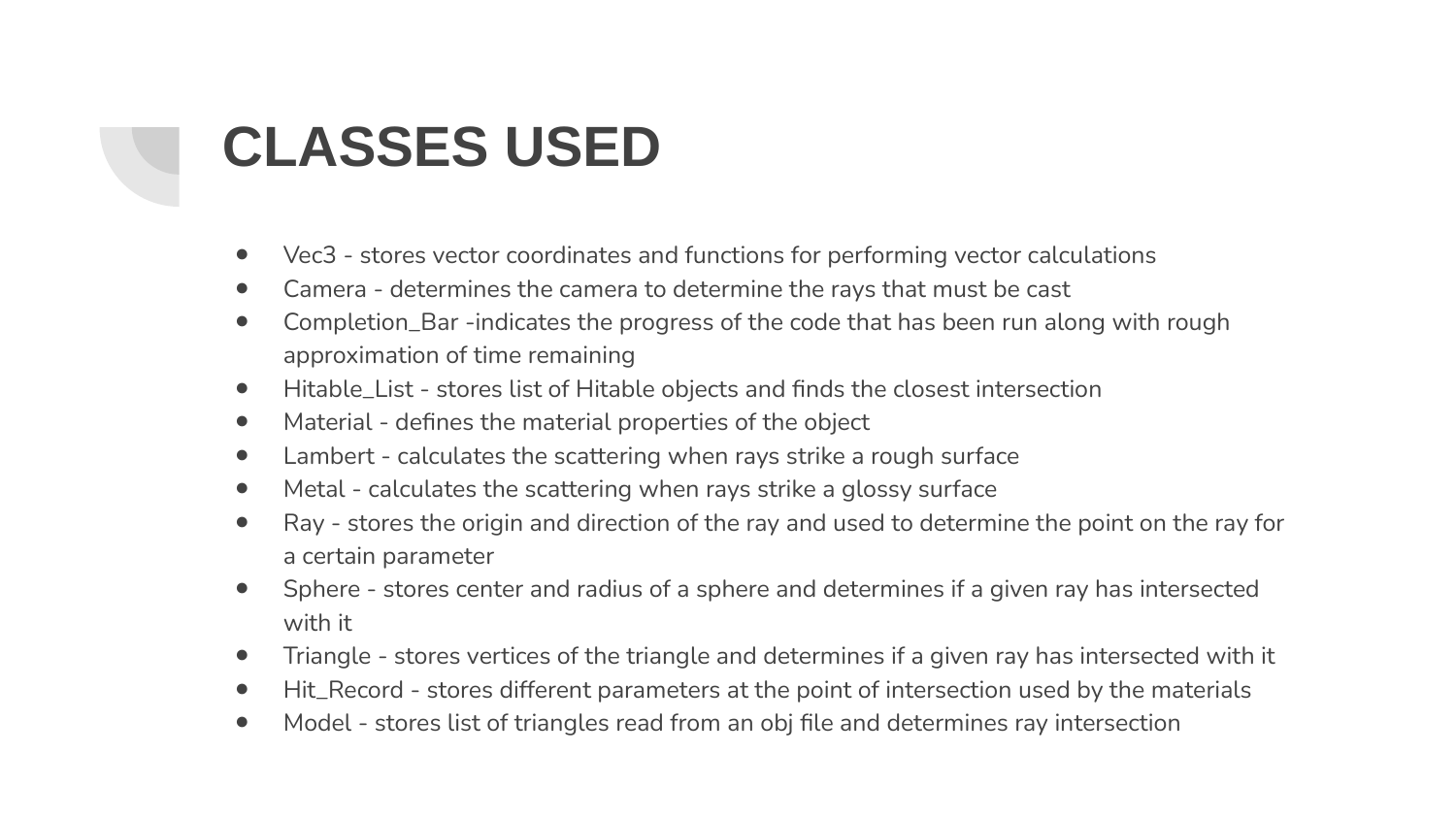

# CLASSES USED
Vec3 - stores vector coordinates and functions for performing vector calculations
Camera - determines the camera to determine the rays that must be cast
Completion_Bar -indicates the progress of the code that has been run along with rough approximation of time remaining
Hitable_List - stores list of Hitable objects and finds the closest intersection
Material - defines the material properties of the object
Lambert - calculates the scattering when rays strike a rough surface
Metal - calculates the scattering when rays strike a glossy surface
Ray - stores the origin and direction of the ray and used to determine the point on the ray for a certain parameter
Sphere - stores center and radius of a sphere and determines if a given ray has intersected with it
Triangle - stores vertices of the triangle and determines if a given ray has intersected with it
Hit_Record - stores different parameters at the point of intersection used by the materials
Model - stores list of triangles read from an obj file and determines ray intersection